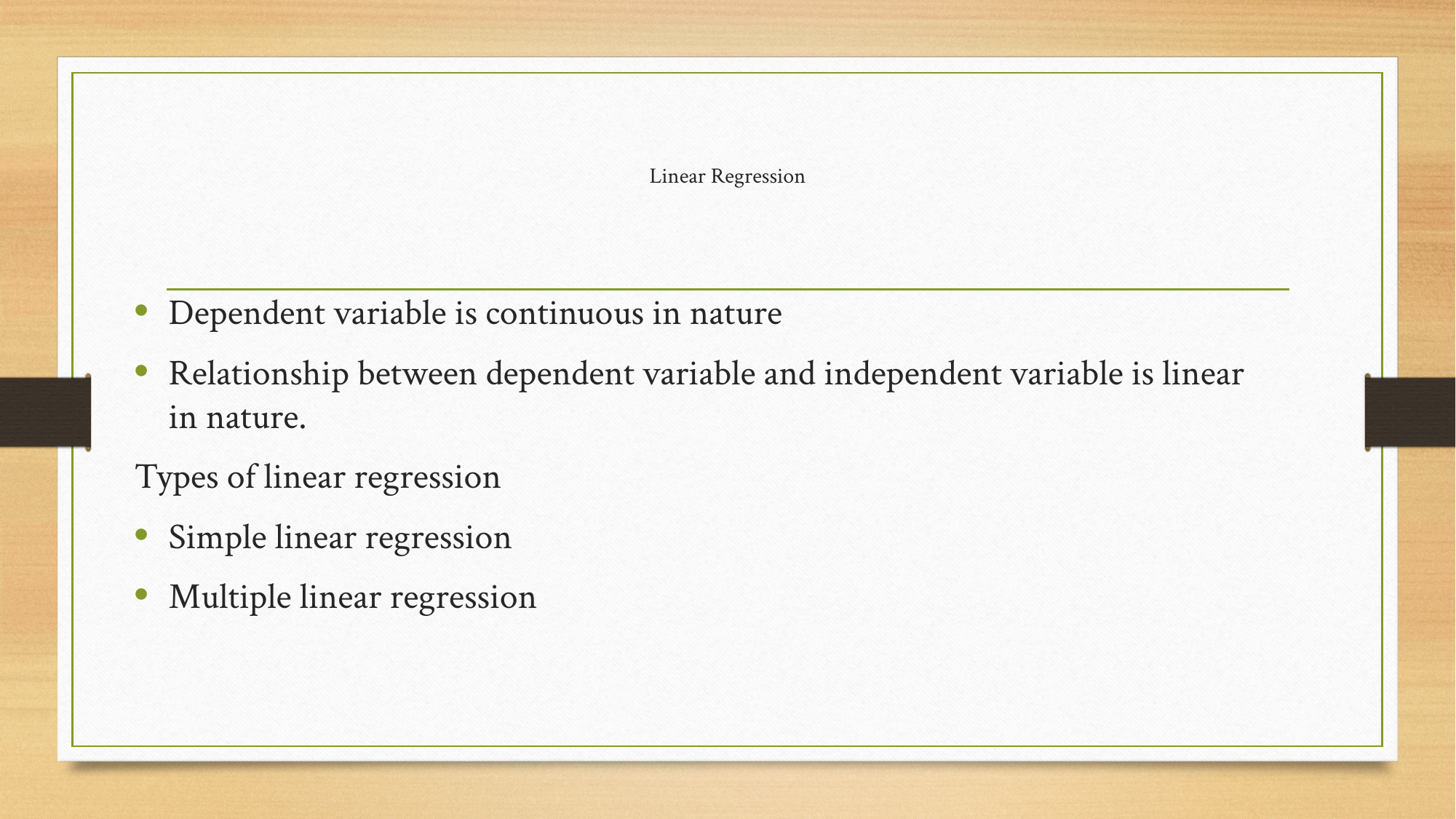

Dependent variable is continuous in nature
Relationship between dependent variable and independent variable is linear in nature.
Types of linear regression
Simple linear regression
Multiple linear regression

# Linear Regression